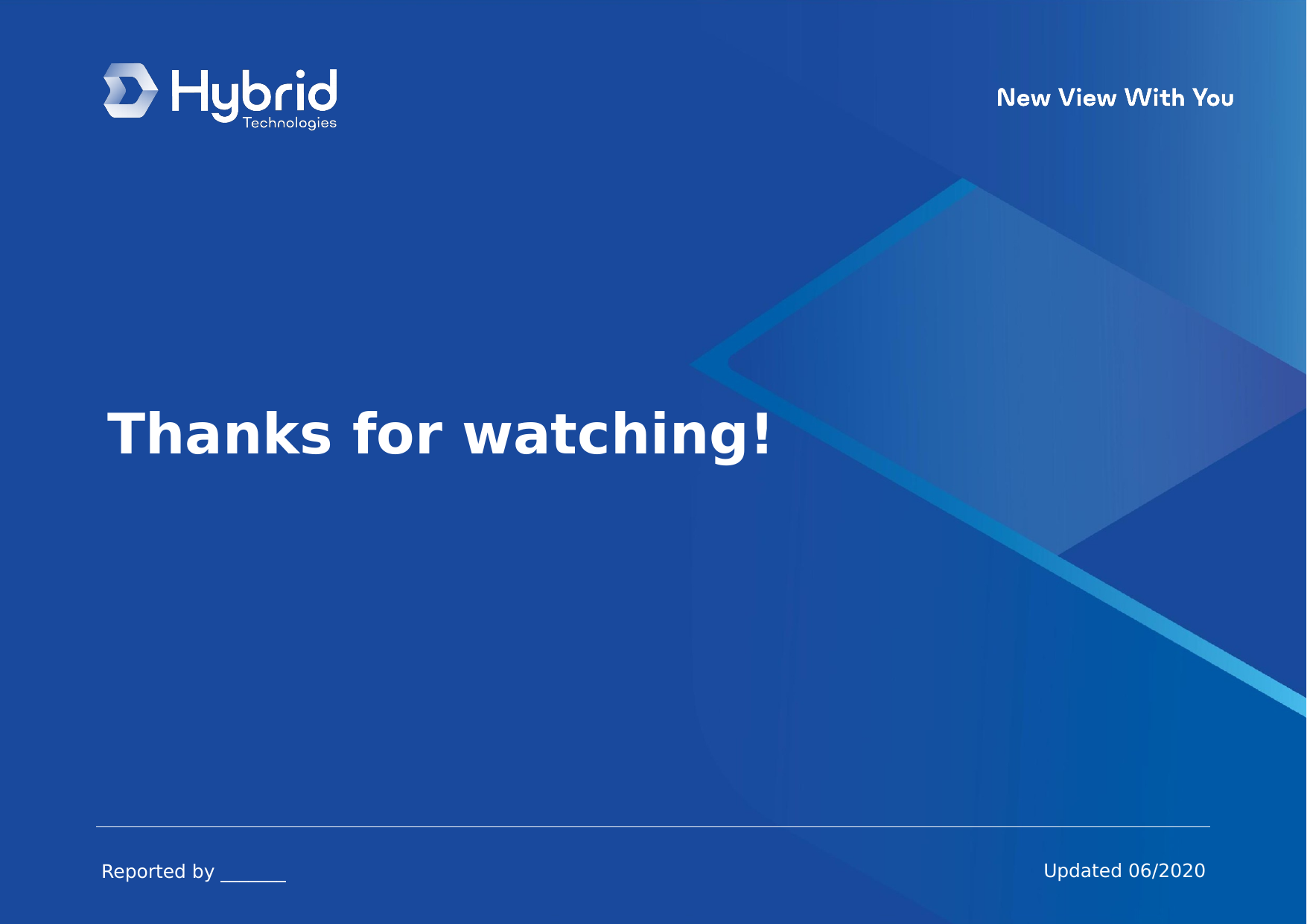

Thanks for watching!

Updated 06/2020
Reported by _______